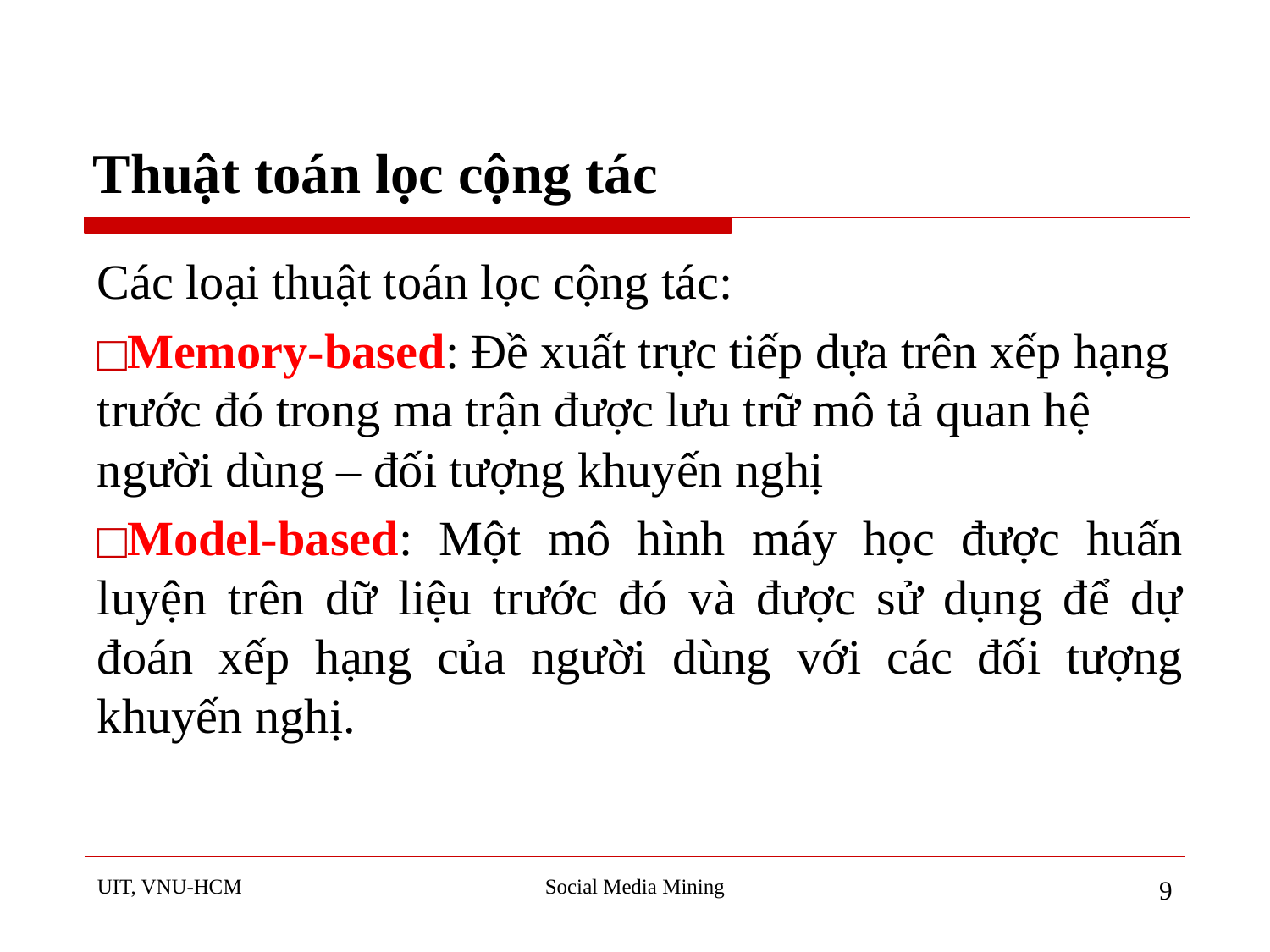

# Thuật toán lọc cộng tác
Các loại thuật toán lọc cộng tác:
Memory-based: Đề xuất trực tiếp dựa trên xếp hạng trước đó trong ma trận được lưu trữ mô tả quan hệ người dùng – đối tượng khuyến nghị
Model-based: Một mô hình máy học được huấn luyện trên dữ liệu trước đó và được sử dụng để dự đoán xếp hạng của người dùng với các đối tượng khuyến nghị.

UIT, VNU-HCM
Social Media Mining
9